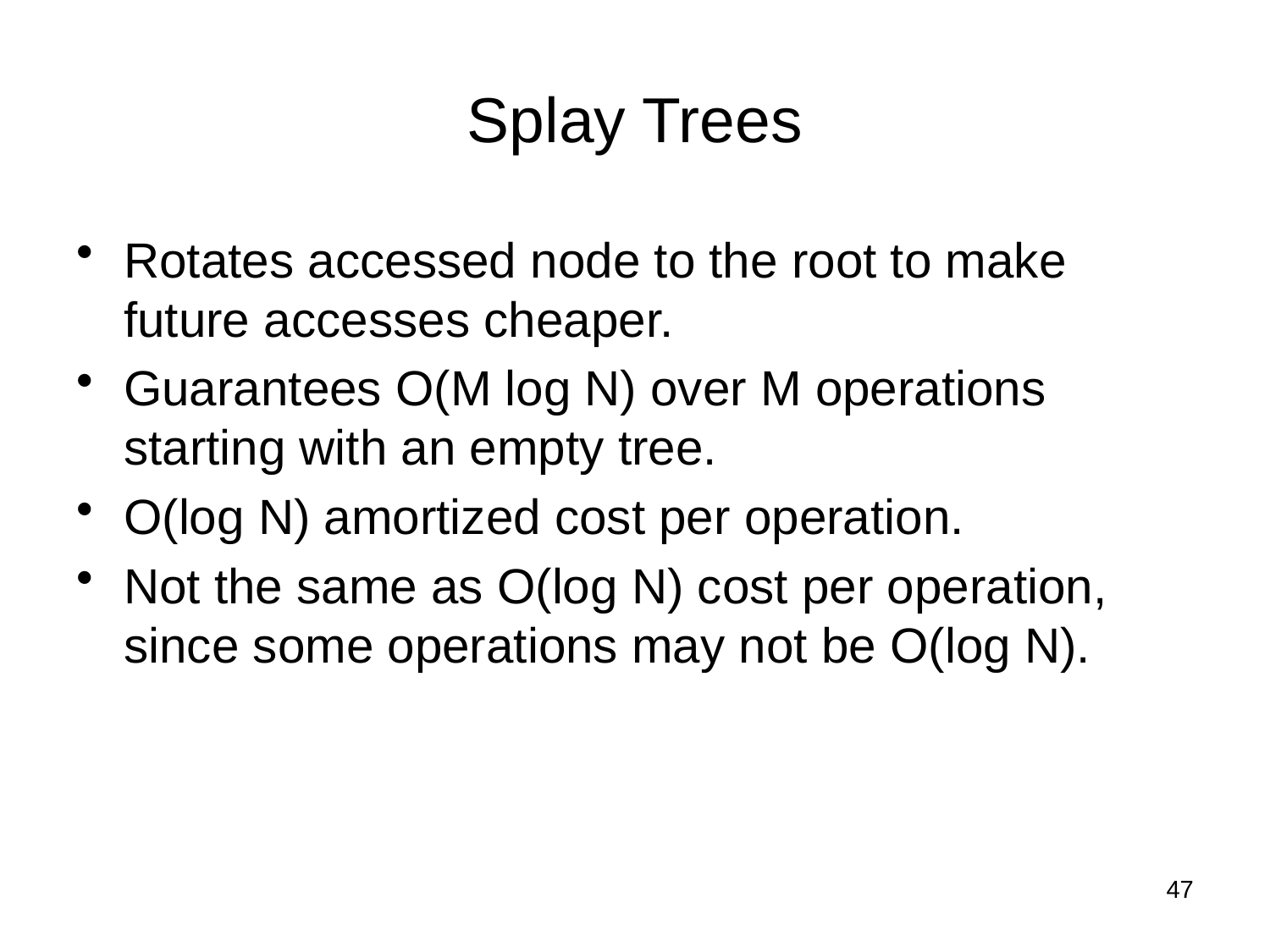

# Splay Trees
Rotates accessed node to the root to make future accesses cheaper.
Guarantees O(M log N) over M operations starting with an empty tree.
O(log N) amortized cost per operation.
Not the same as O(log N) cost per operation, since some operations may not be O(log N).

47